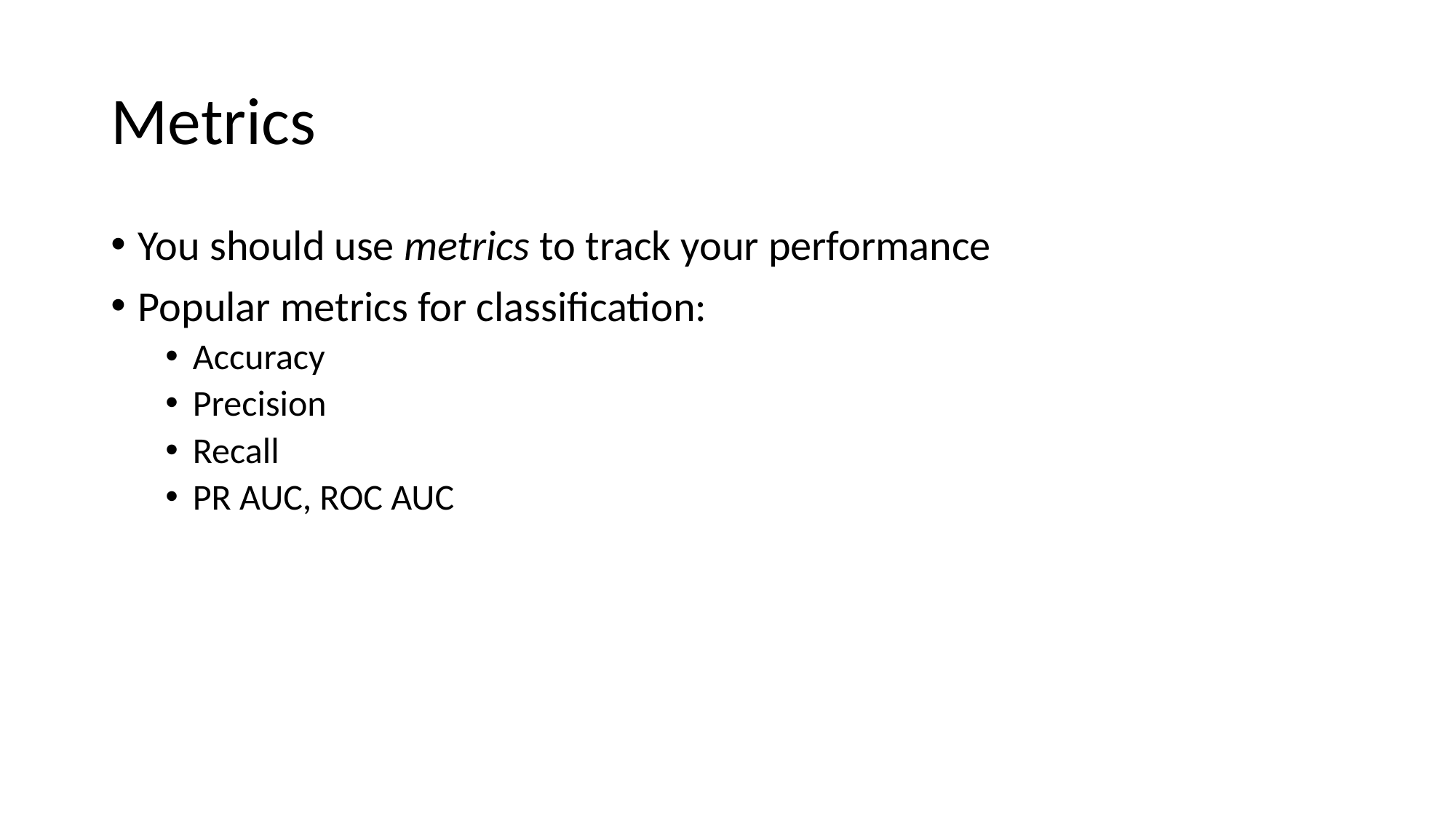

# Metrics
You should use metrics to track your performance
Popular metrics for classification:
Accuracy
Precision
Recall
PR AUC, ROC AUC